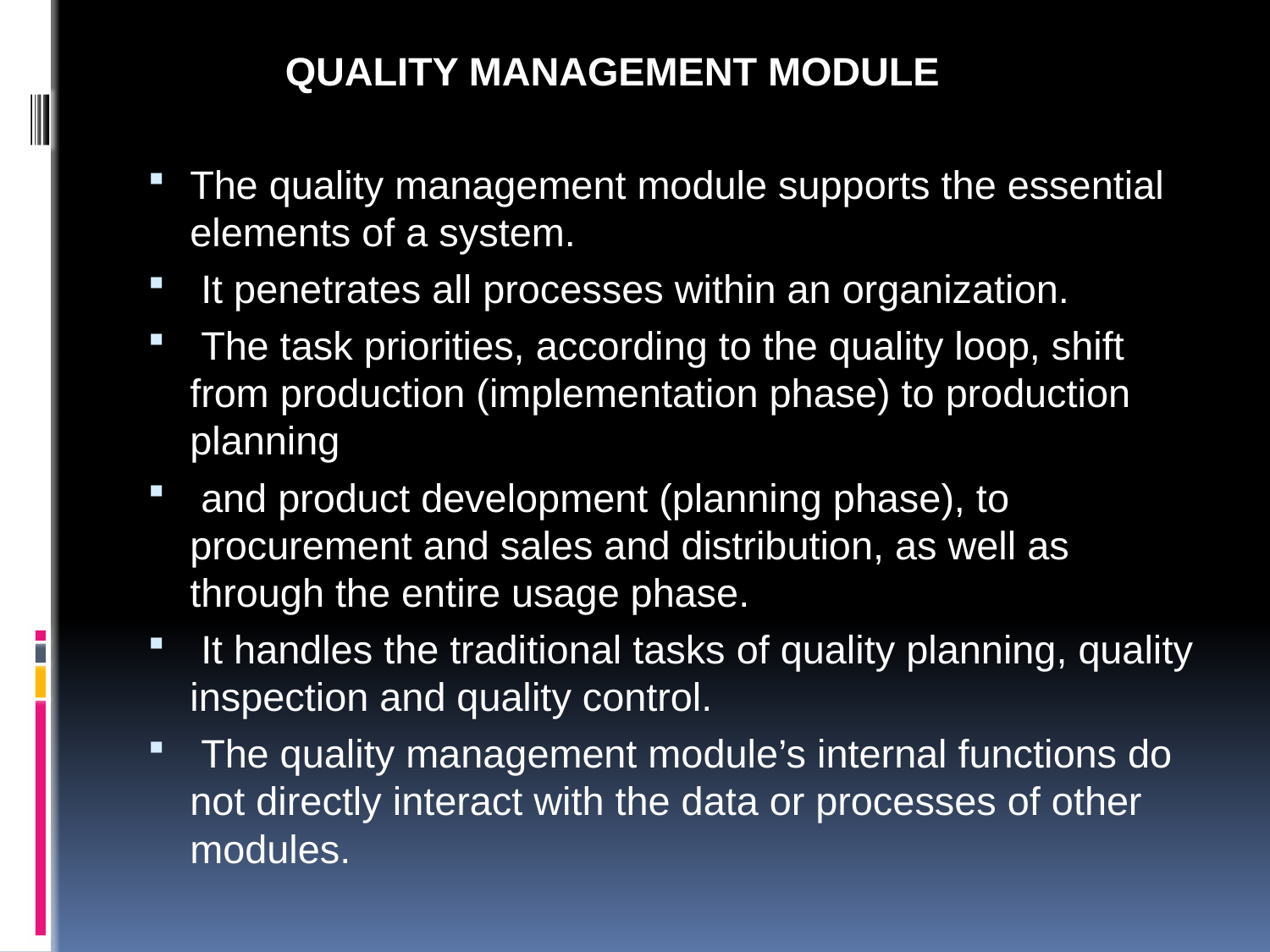

QUALITY MANAGEMENT MODULE

The quality management module supports the essential elements of a system.
 It penetrates all processes within an organization.
 The task priorities, according to the quality loop, shift from production (implementation phase) to production planning
 and product development (planning phase), to procurement and sales and distribution, as well as through the entire usage phase.
 It handles the traditional tasks of quality planning, quality inspection and quality control.
 The quality management module’s internal functions do not directly interact with the data or processes of other modules.